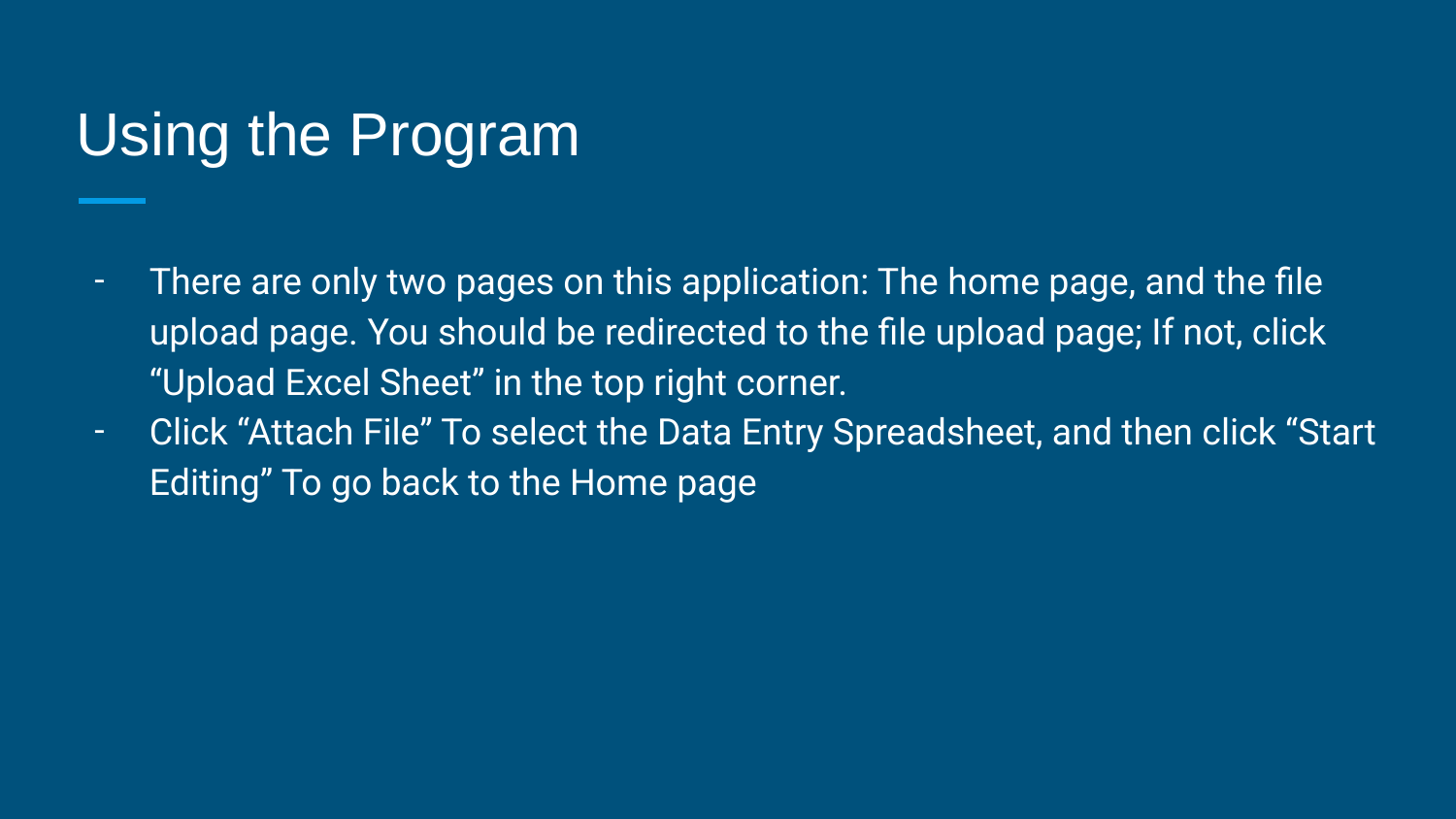

# Using the Program
There are only two pages on this application: The home page, and the file upload page. You should be redirected to the file upload page; If not, click “Upload Excel Sheet” in the top right corner.
Click “Attach File” To select the Data Entry Spreadsheet, and then click “Start Editing” To go back to the Home page